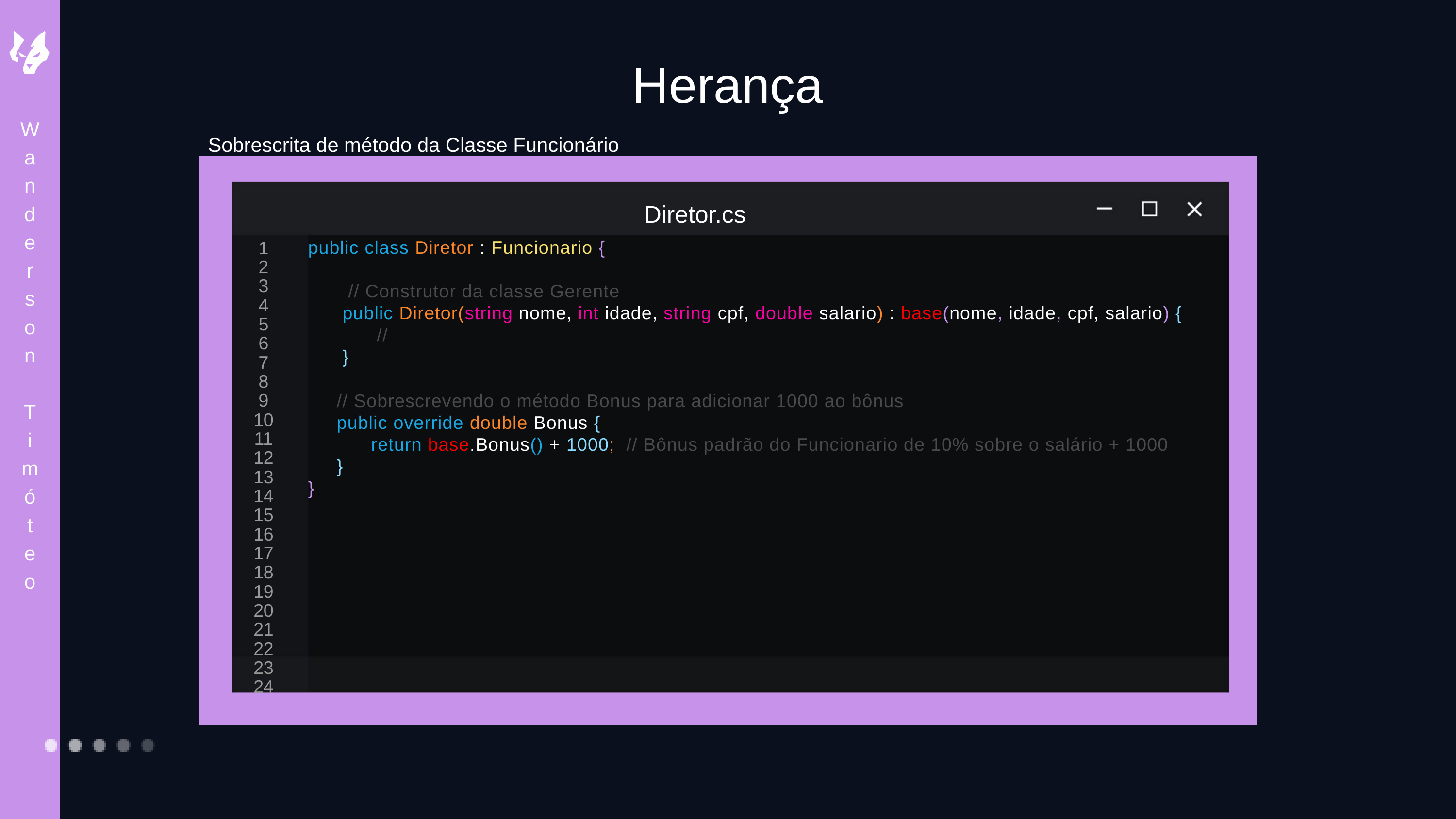

Herança
W
a
n
d
e
r
s
o
n

T
i
m
ó
t
e
o

Sobrescrita de método da Classe Funcionário

Diretor.cs

public class Diretor : Funcionario {

       // Construtor da classe Gerente
      public Diretor(string nome, int idade, string cpf, double salario) : base(nome, idade, cpf, salario) {
            //
      }

     // Sobrescrevendo o método Bonus para adicionar 1000 ao bônus
     public override double Bonus {
           return base.Bonus() + 1000;  // Bônus padrão do Funcionario de 10% sobre o salário + 1000
     }
}
1
2
3
4
5
6
7
8
9
10
11
12
13
14
15
16
17
18
19
20
21
22
23
24